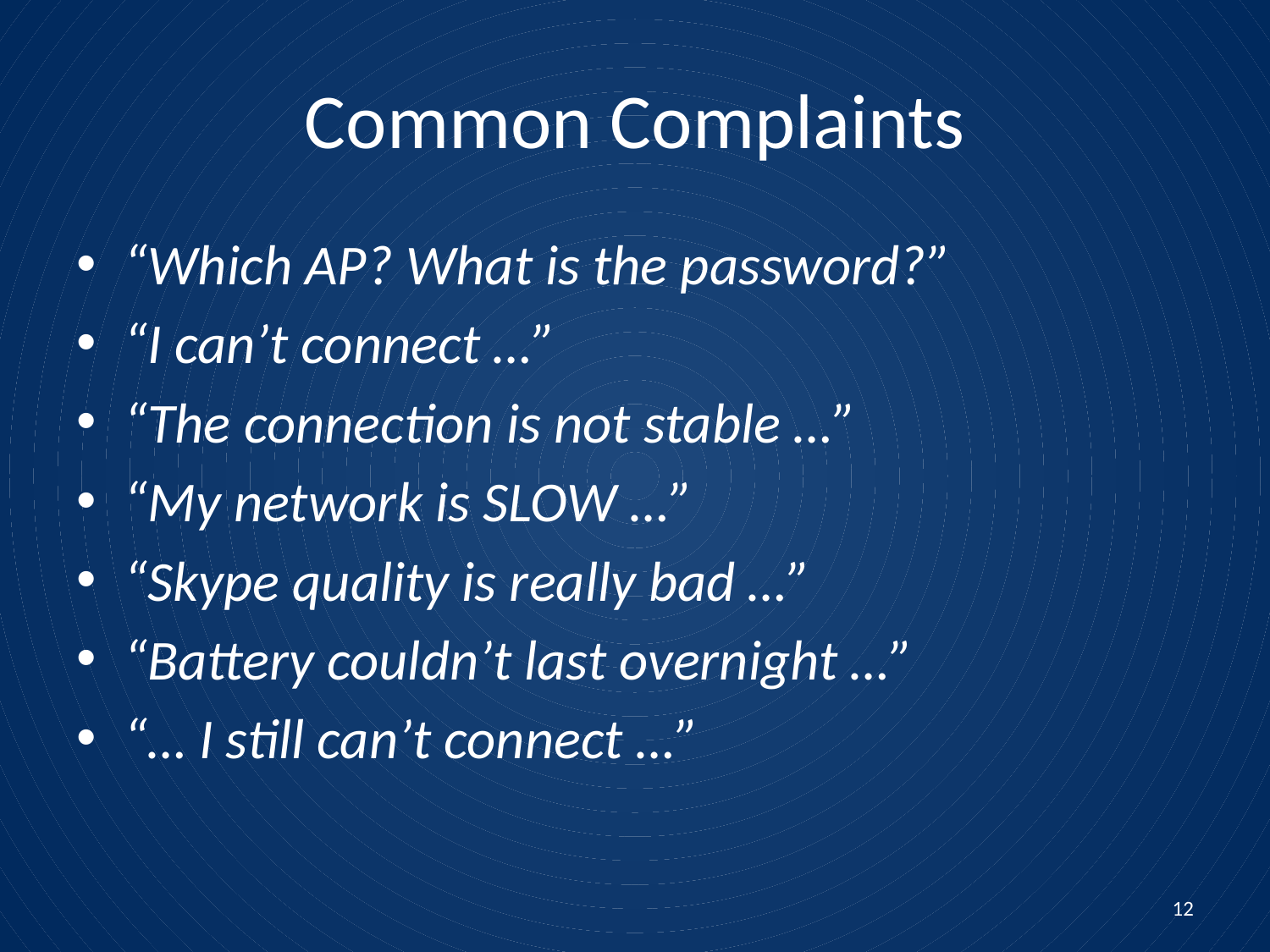

# Common Complaints
“Which AP? What is the password?”
“I can’t connect …”
“The connection is not stable …”
“My network is SLOW …”
“Skype quality is really bad …”
“Battery couldn’t last overnight …”
“… I still can’t connect …”
12